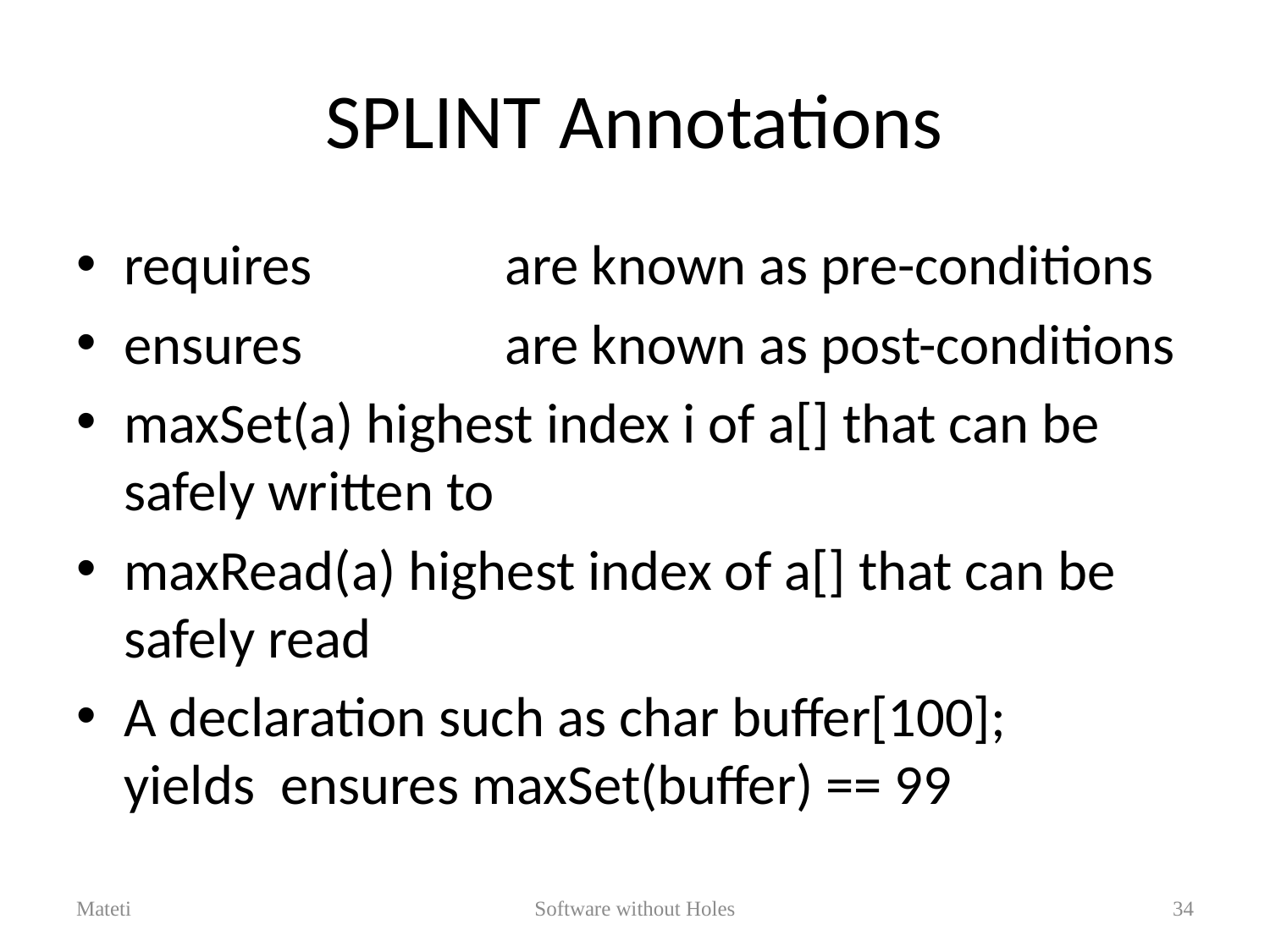

# SPLINT Annotations
requires		are known as pre-conditions
ensures		are known as post-conditions
maxSet(a) highest index i of a[] that can be safely written to
maxRead(a) highest index of a[] that can be safely read
A declaration such as char buffer[100];
yields  ensures maxSet(buffer) == 99
Mateti
Software without Holes
34